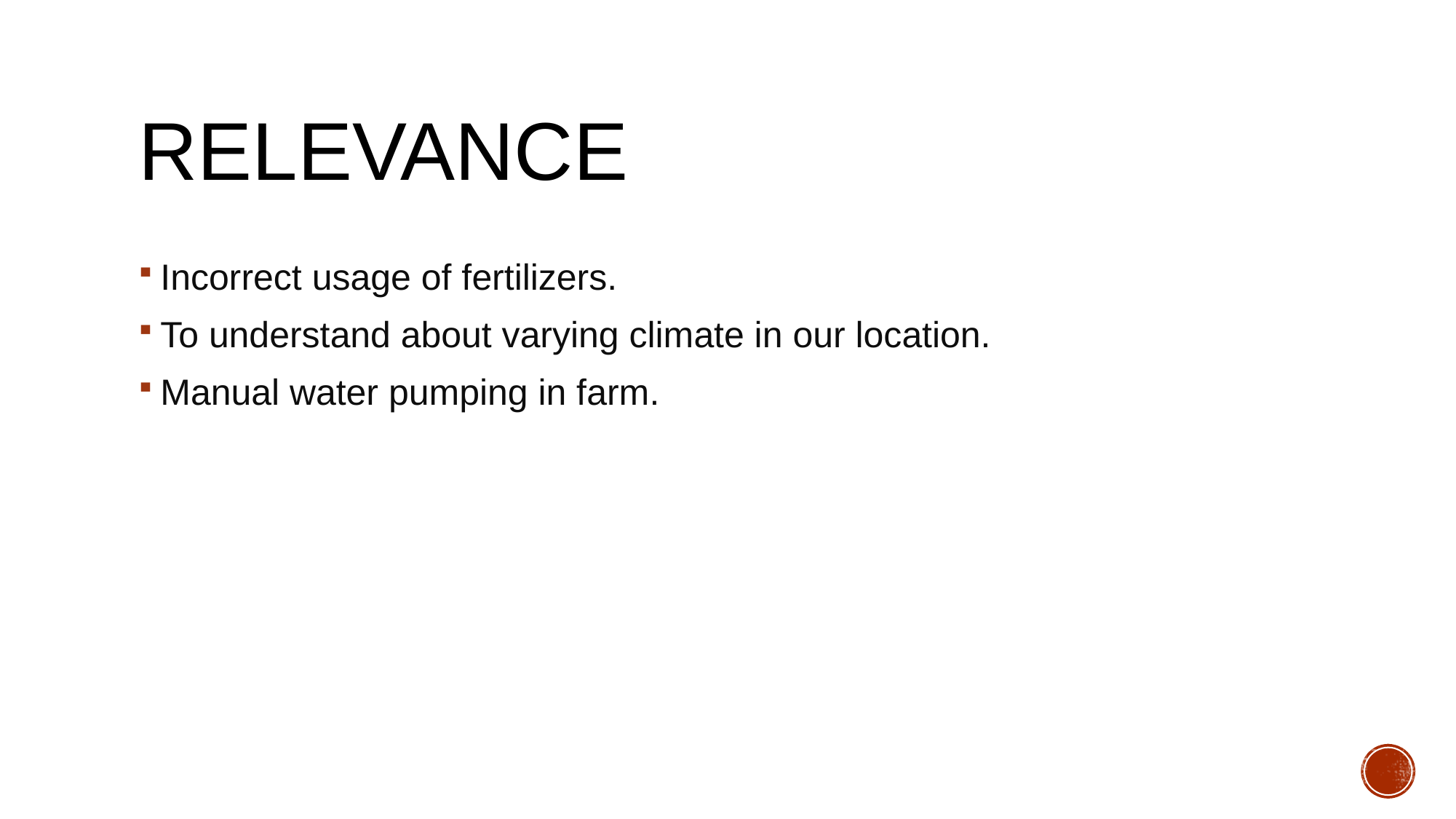

# Relevance
Incorrect usage of fertilizers.
To understand about varying climate in our location.
Manual water pumping in farm.